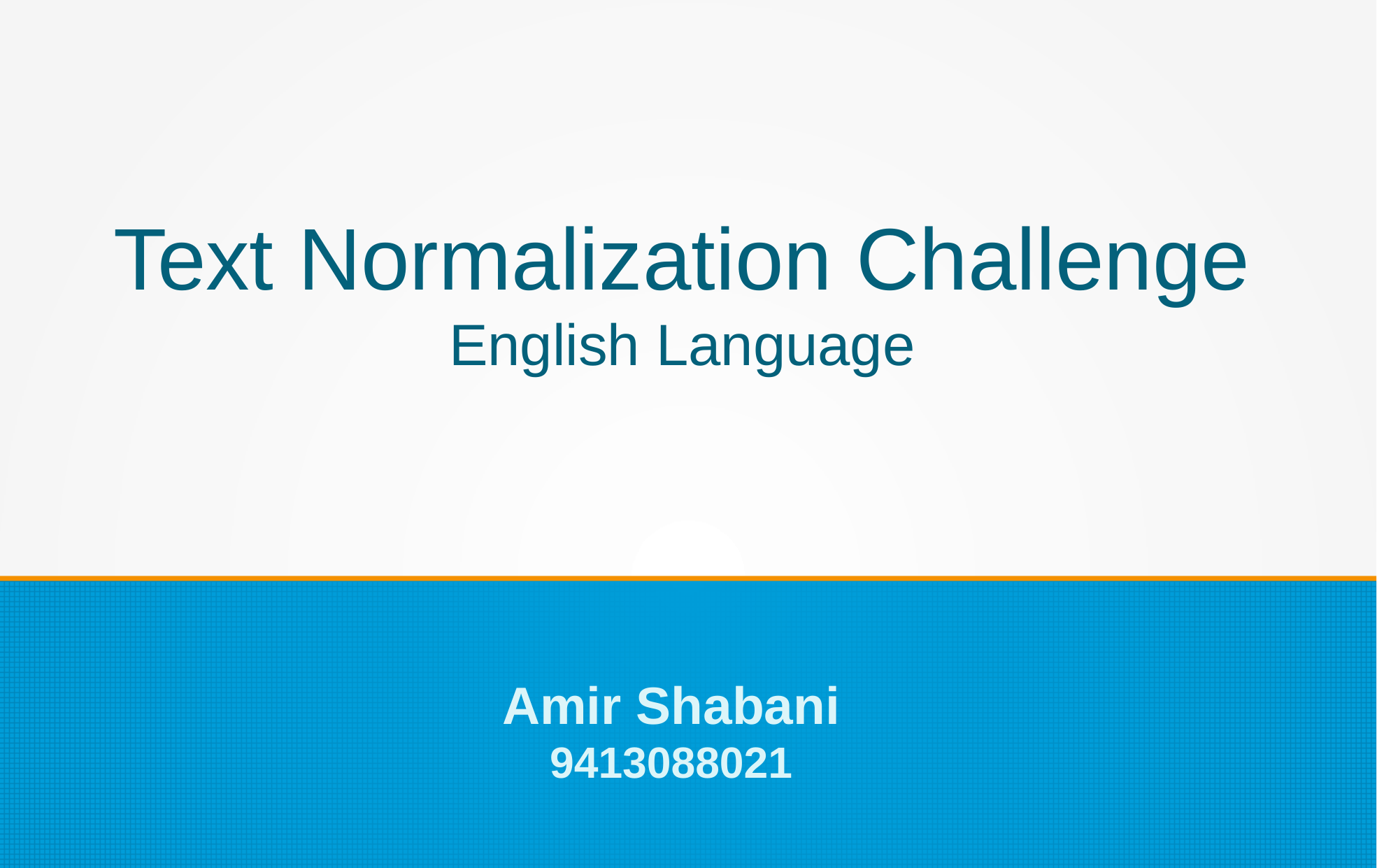

Text Normalization Challenge
English Language
Amir Shabani
9413088021